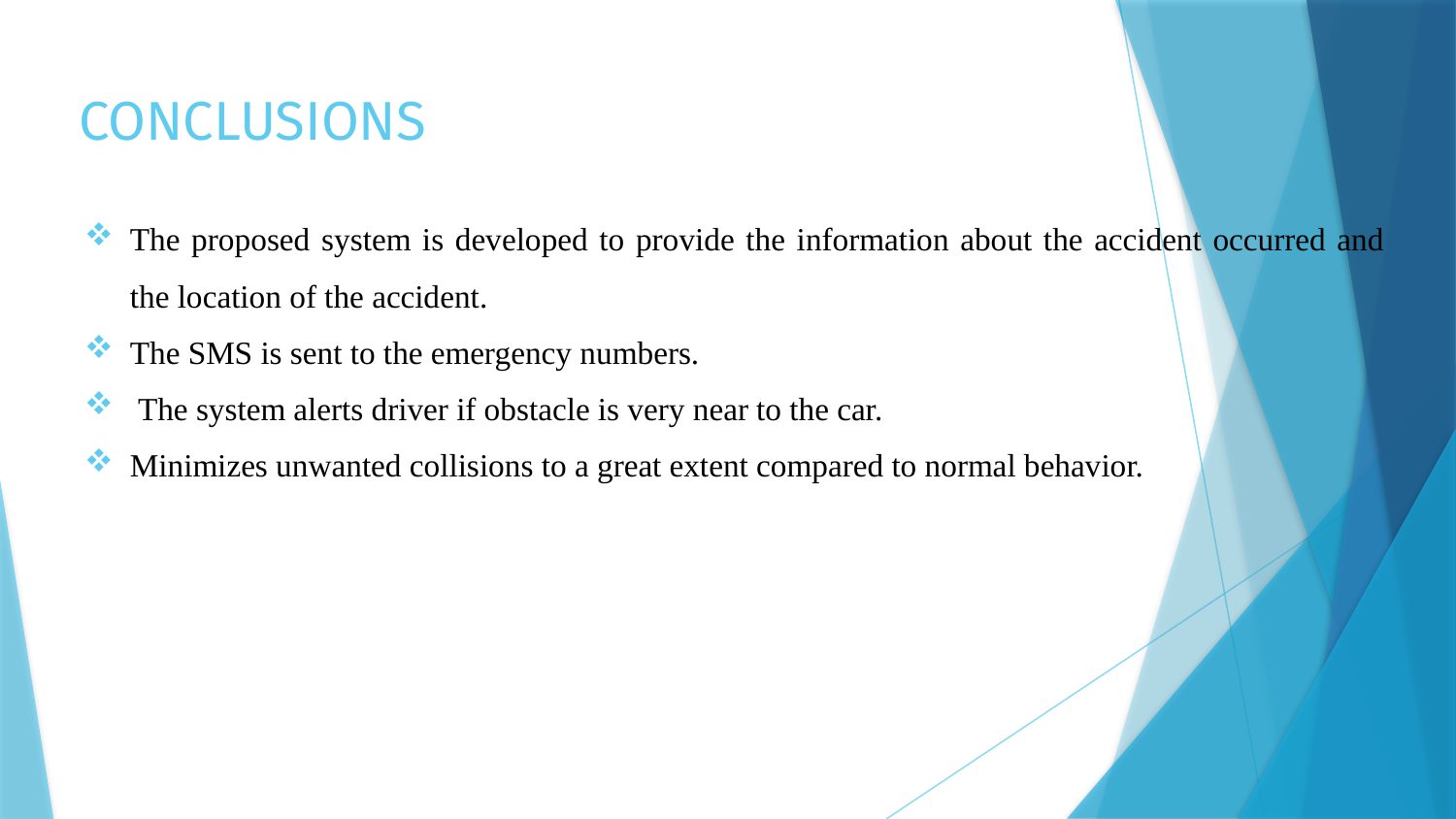

# CONCLUSIONS
The proposed system is developed to provide the information about the accident occurred and the location of the accident.
The SMS is sent to the emergency numbers.
 The system alerts driver if obstacle is very near to the car.
Minimizes unwanted collisions to a great extent compared to normal behavior.